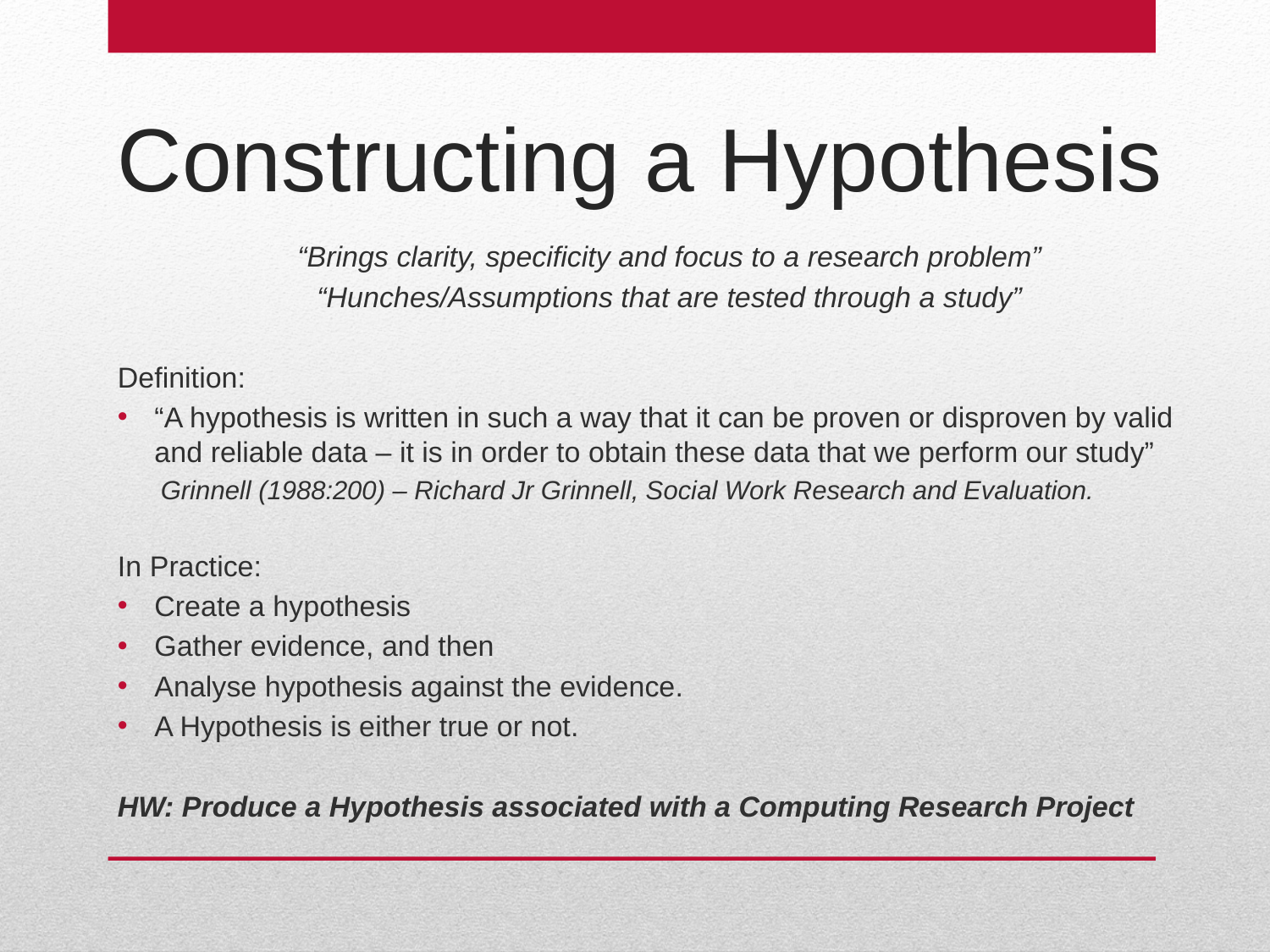

# Constructing a Hypothesis
“Brings clarity, specificity and focus to a research problem”
“Hunches/Assumptions that are tested through a study”

Definition:
“A hypothesis is written in such a way that it can be proven or disproven by valid and reliable data – it is in order to obtain these data that we perform our study”
Grinnell (1988:200) – Richard Jr Grinnell, Social Work Research and Evaluation.

In Practice:
Create a hypothesis
Gather evidence, and then
Analyse hypothesis against the evidence.
A Hypothesis is either true or not.

HW: Produce a Hypothesis associated with a Computing Research Project